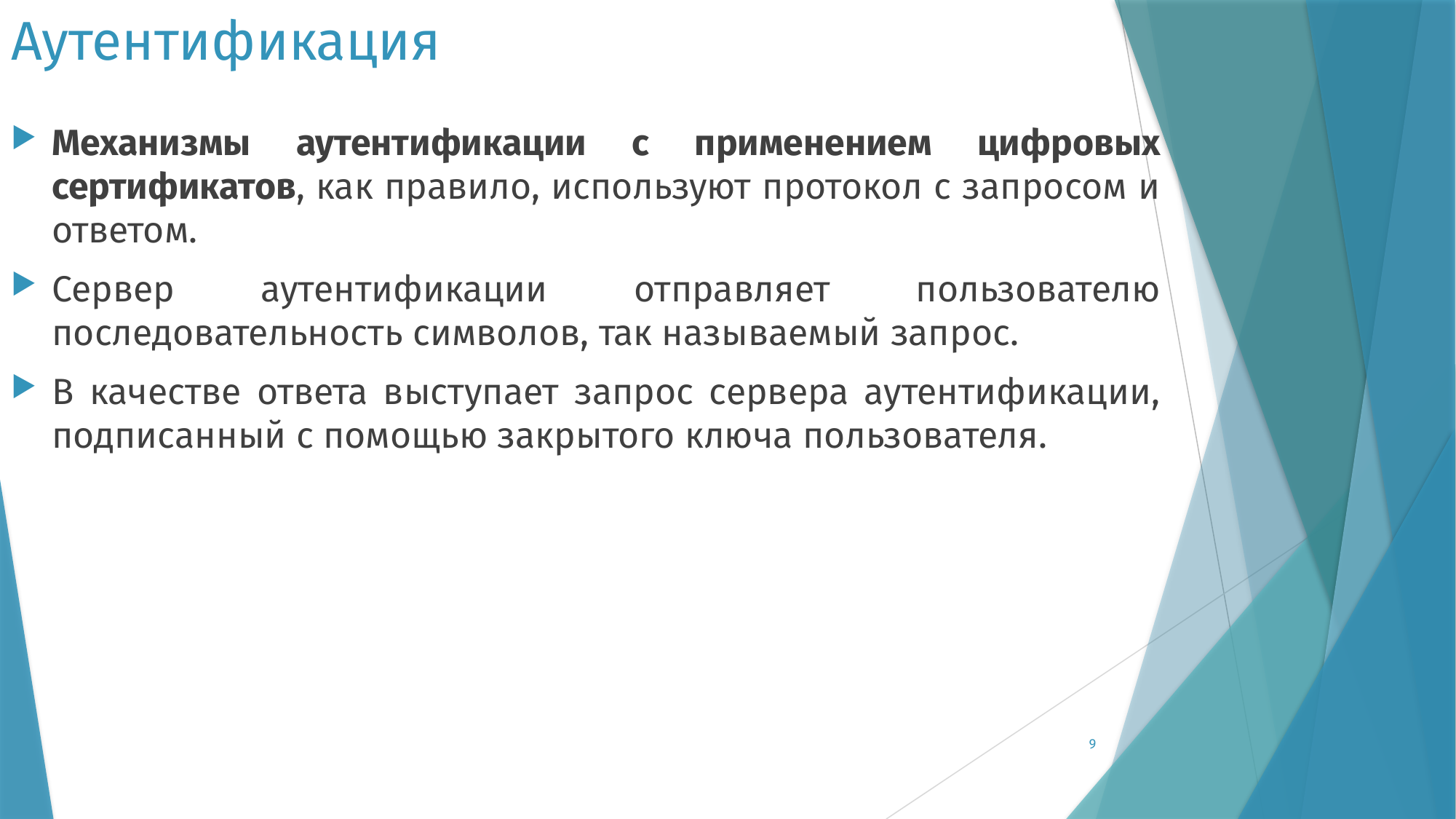

# Аутентификация
Механизмы аутентификации с применением цифровых сертификатов, как правило, используют протокол с запросом и ответом.
Сервер аутентификации отправляет пользователю последовательность символов, так называемый запрос.
В качестве ответа выступает запрос сервера аутентификации, подписанный с помощью закрытого ключа пользователя.
9